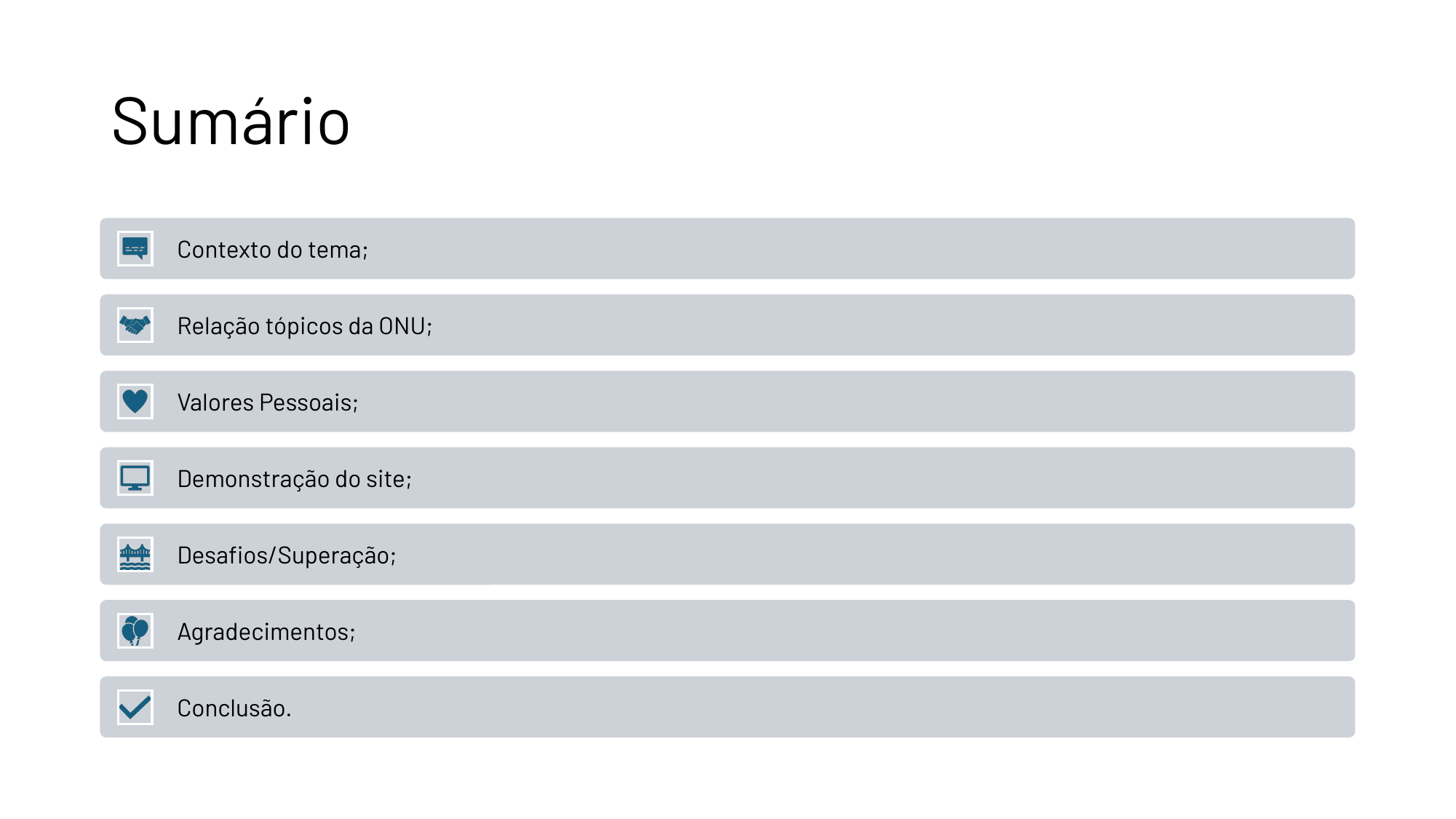

# Sumário
Contexto do tema;
Relação tópicos da ONU;
Valores Pessoais;
Demonstração do site;
Desafios/Superação;
Agradecimentos;
Conclusão.